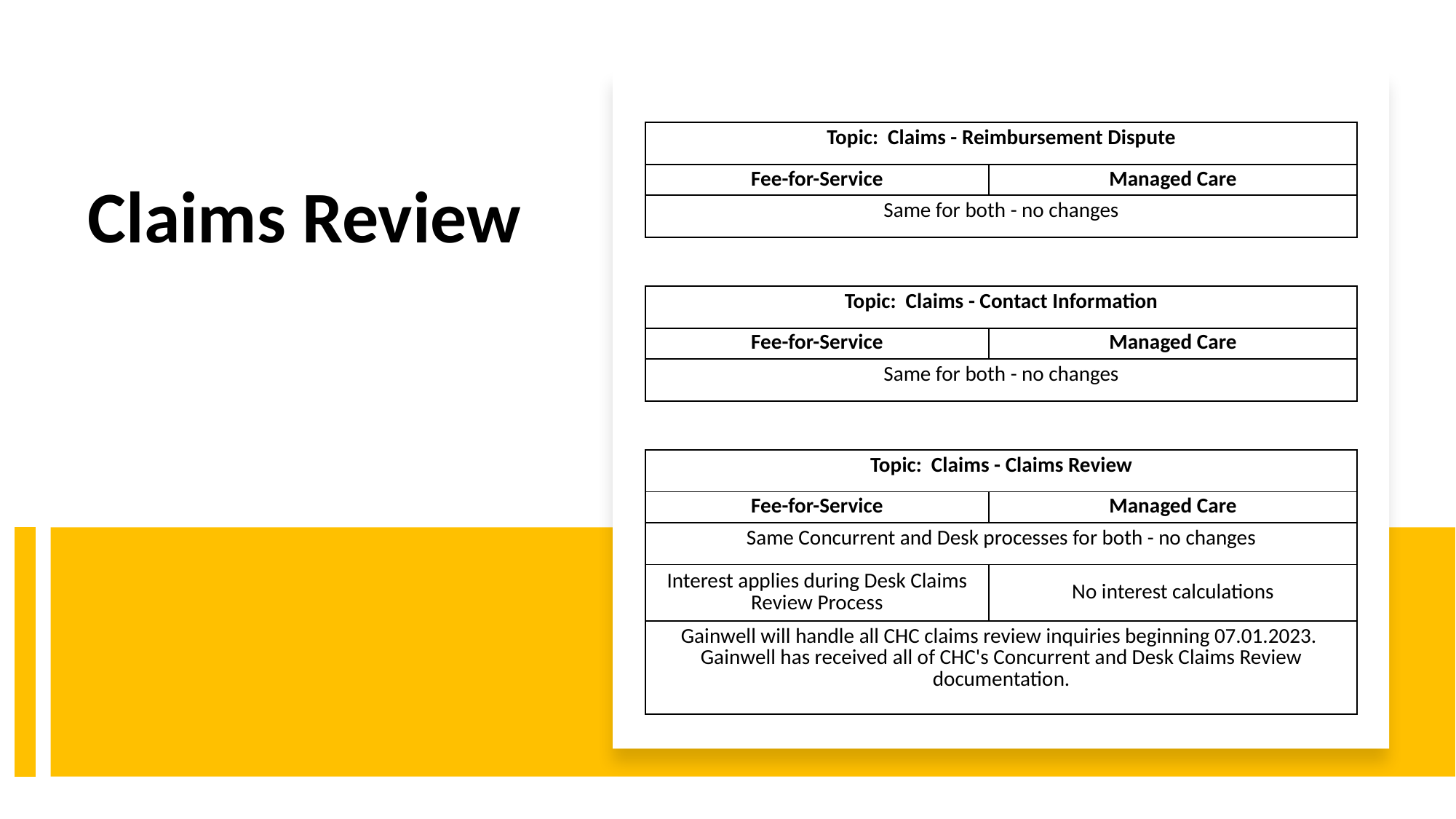

| Topic: Claims - Reimbursement Dispute |  |
| --- | --- |
| Fee-for-Service | Managed Care |
| Same for both - no changes |  |
|  |  |
| Topic: Claims - Contact Information |  |
| Fee-for-Service | Managed Care |
| Same for both - no changes |  |
|  |  |
| Topic: Claims - Claims Review |  |
| Fee-for-Service | Managed Care |
| Same Concurrent and Desk processes for both - no changes |  |
| Interest applies during Desk Claims Review Process | No interest calculations |
| Gainwell will handle all CHC claims review inquiries beginning 07.01.2023. Gainwell has received all of CHC's Concurrent and Desk Claims Review documentation. |  |
# Claims Review